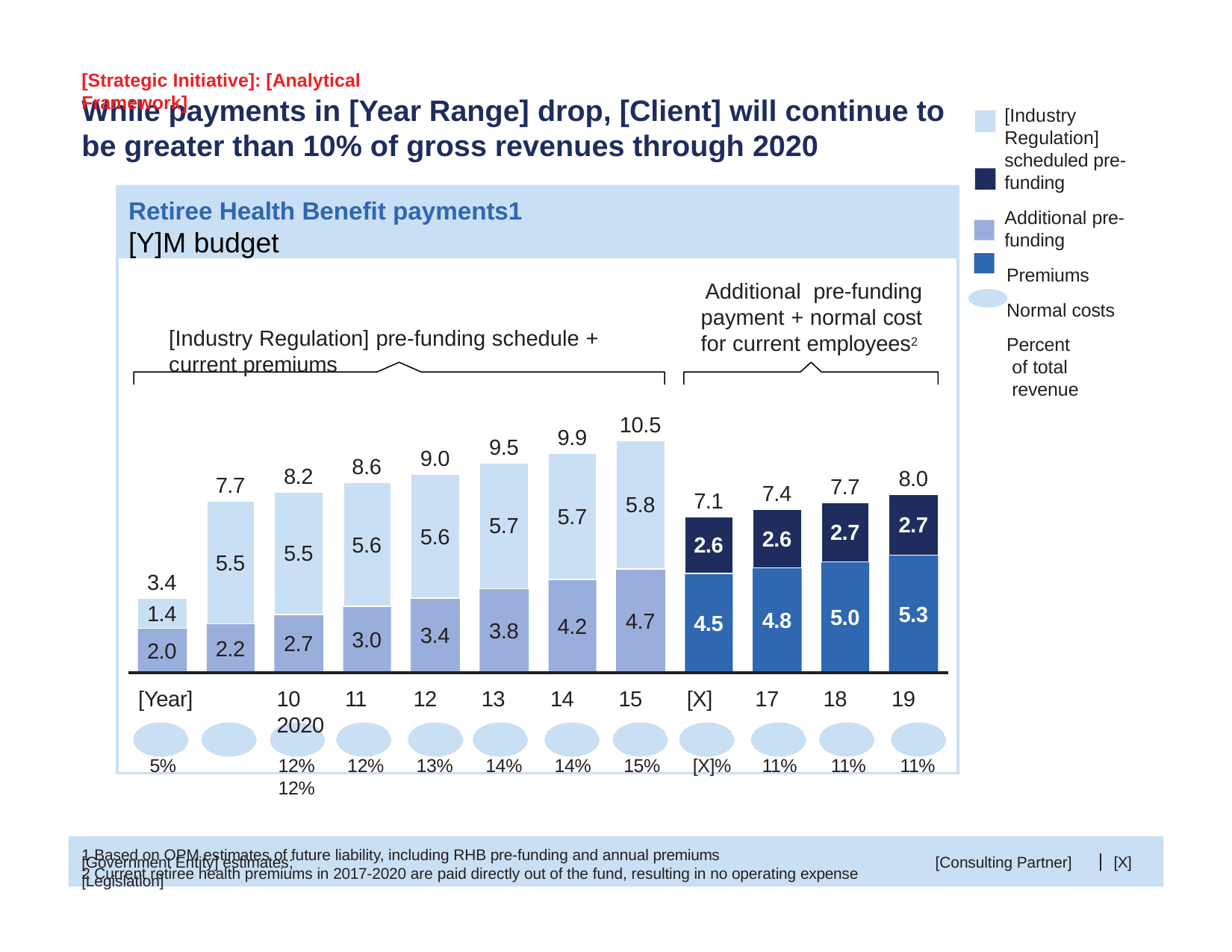

[Strategic Initiative]: [Analytical Framework]
# While payments in [Year Range] drop, [Client] will continue to be greater than 10% of gross revenues through 2020
[Industry Regulation] scheduled pre-funding
Additional pre- funding
Premiums Normal costs Percent
of total revenue

Retiree Health Benefit payments1
[Y]M budget

Additional pre-funding payment + normal cost for current employees2

[Industry Regulation] pre-funding schedule + current premiums

10.5
9.9
9.5

9.0
8.6
8.2
8.0
7.7
7.7
7.4
7.1
5.8
5.7
2.7
5.7
2.7
5.6
2.6
5.6
2.6
5.5
5.5
3.4
1.4
5.3
5.0
4.8
4.7
4.5
4.2
3.8
3.4
3.0
2.7
2.2
2.0
[Year]	10	11	12	13	14	15	[X]	17	18	19	2020
5%	12%	12%	13%	14%	14%	15%	[X]%	11%	11%	11%	12%

Based on OPM estimates of future liability, including RHB pre-funding and annual premiums
Current retiree health premiums in 2017-2020 are paid directly out of the fund, resulting in no operating expense
|
[Government Entity] estimates; [Legislation]
[Consulting Partner]
[X]